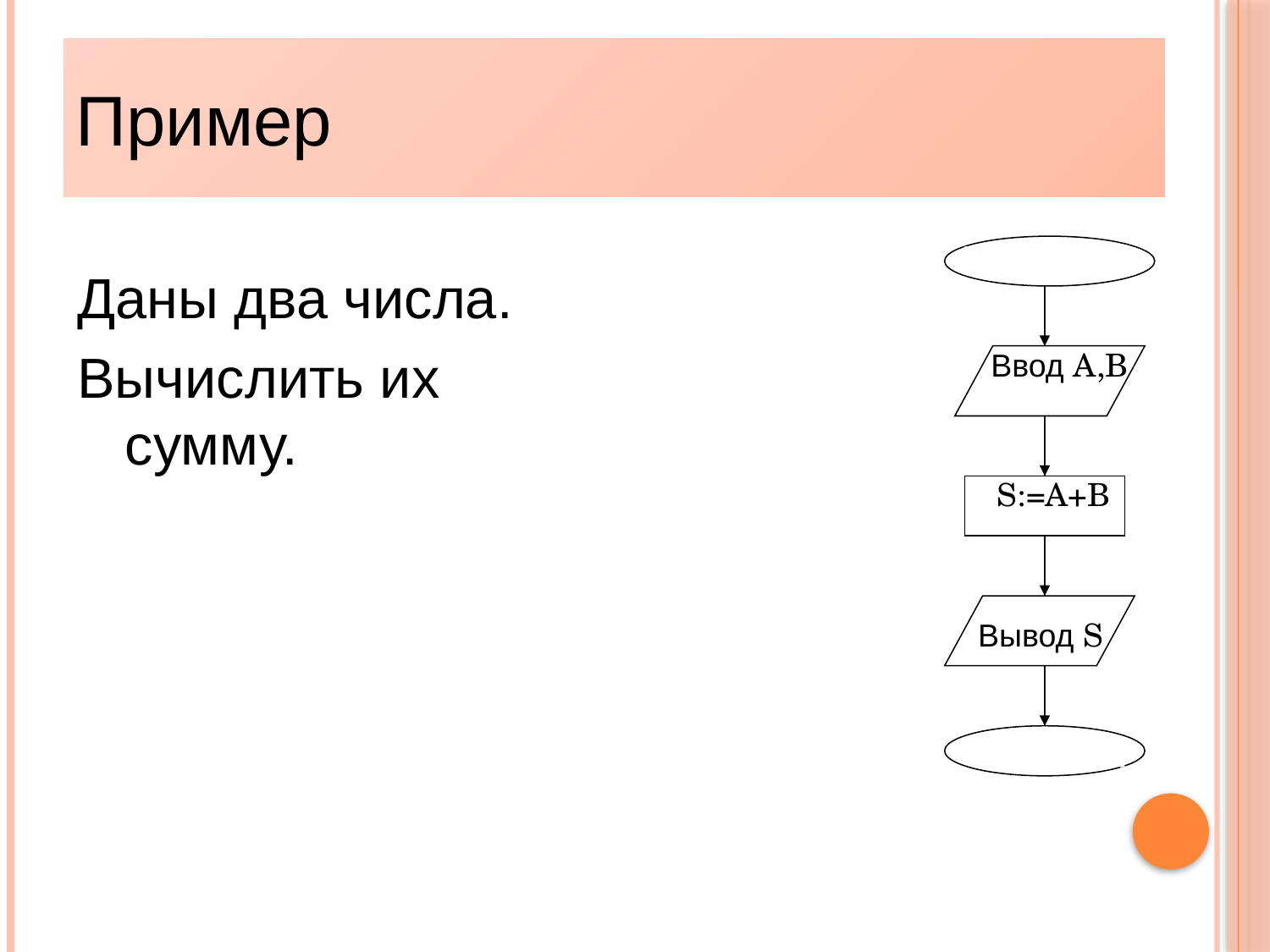

Пример

Даны два числа.
Вычислить их сумму.

начало

           Ввод A,B

           S:=A+B

         Вывод S

конец